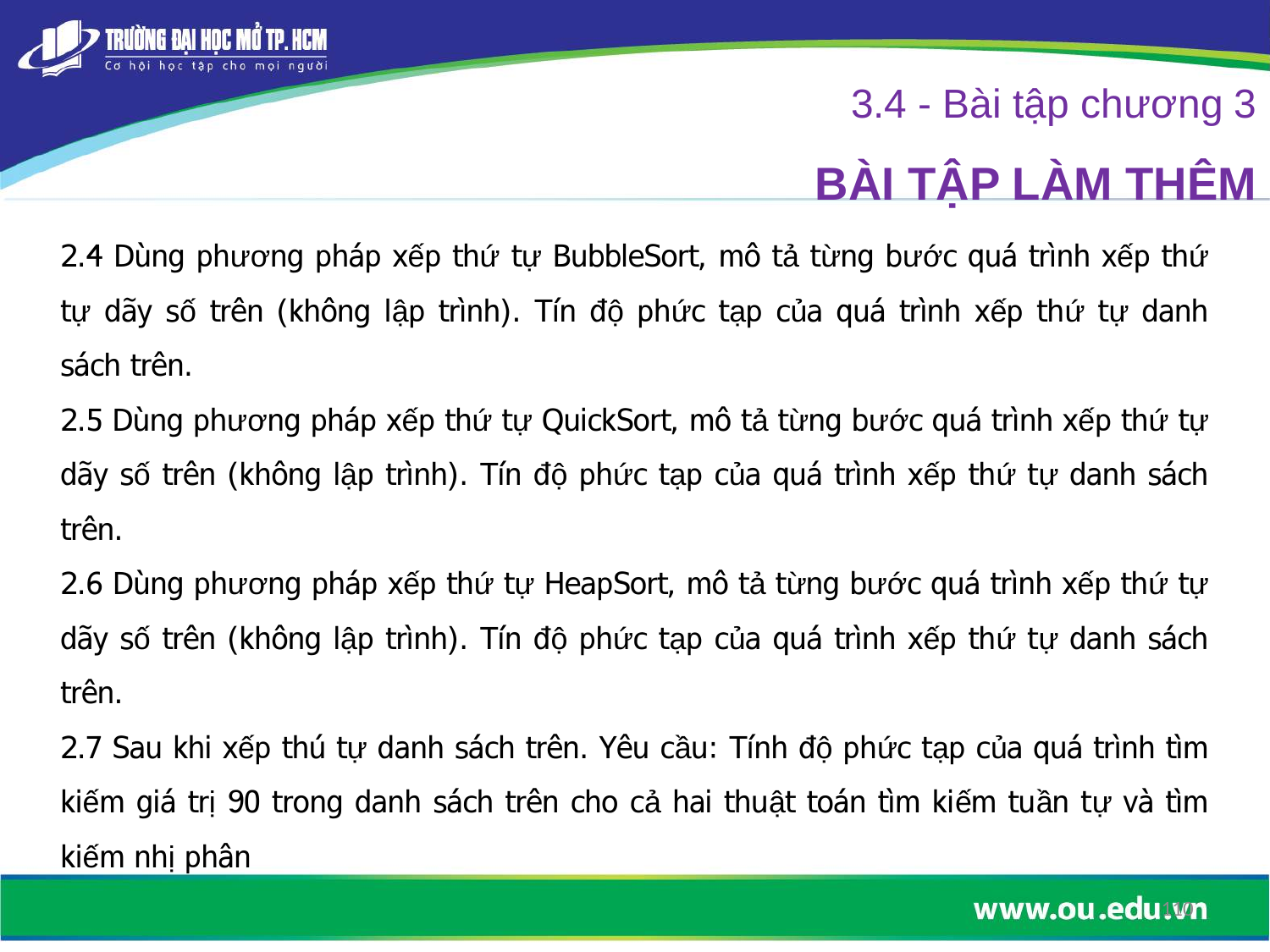

3.4 - Bài tập chương 3
BÀI TẬP LÀM THÊM
2.4 Dùng phương pháp xếp thứ tự BubbleSort, mô tả từng bước quá trình xếp thứ tự dãy số trên (không lập trình). Tín độ phức tạp của quá trình xếp thứ tự danh sách trên.
2.5 Dùng phương pháp xếp thứ tự QuickSort, mô tả từng bước quá trình xếp thứ tự dãy số trên (không lập trình). Tín độ phức tạp của quá trình xếp thứ tự danh sách trên.
2.6 Dùng phương pháp xếp thứ tự HeapSort, mô tả từng bước quá trình xếp thứ tự dãy số trên (không lập trình). Tín độ phức tạp của quá trình xếp thứ tự danh sách trên.
2.7 Sau khi xếp thú tự danh sách trên. Yêu cầu: Tính độ phức tạp của quá trình tìm kiếm giá trị 90 trong danh sách trên cho cả hai thuật toán tìm kiếm tuần tự và tìm kiếm nhị phân

110